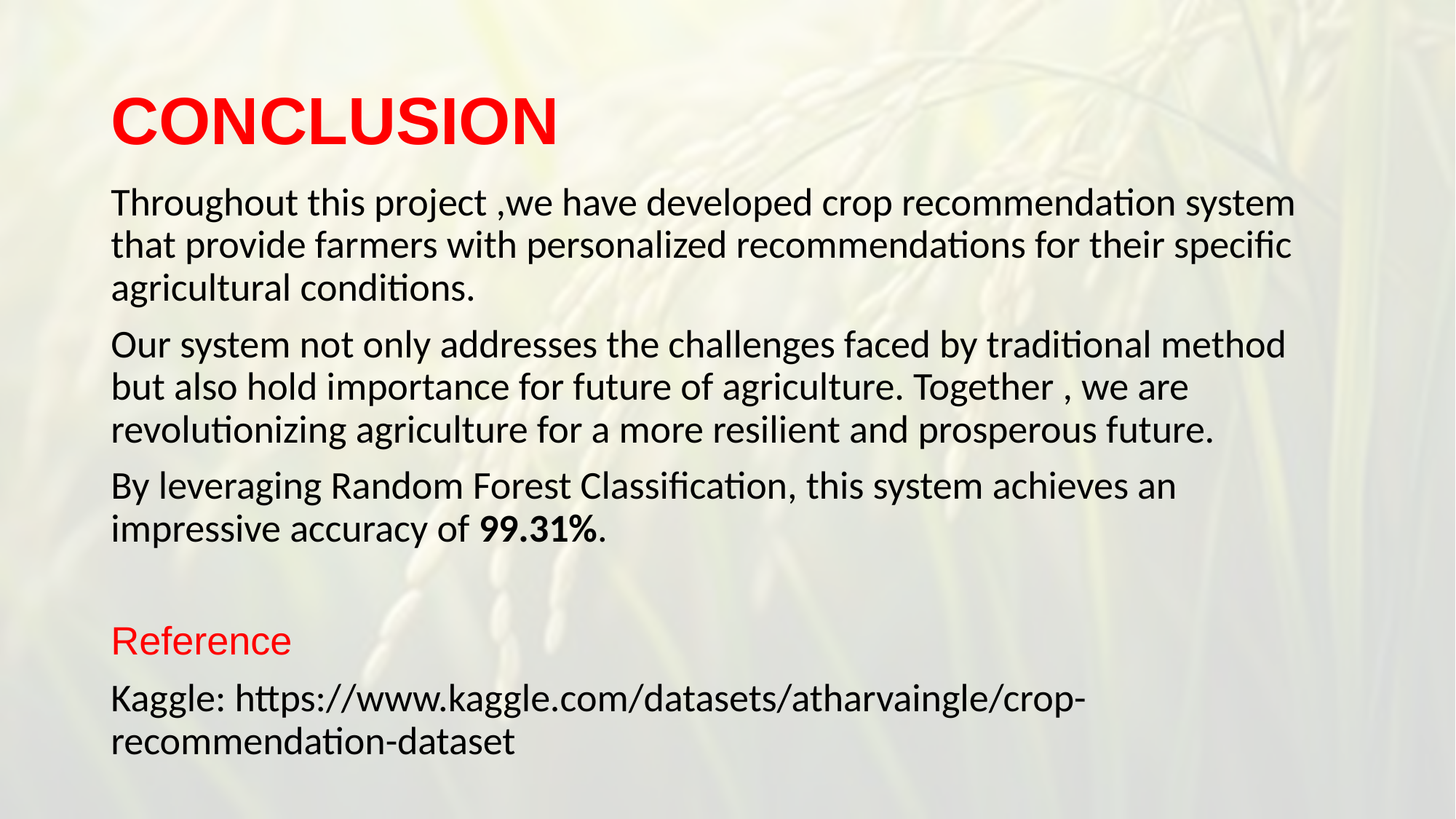

# CONCLUSION
Throughout this project ,we have developed crop recommendation system that provide farmers with personalized recommendations for their specific agricultural conditions.
Our system not only addresses the challenges faced by traditional method but also hold importance for future of agriculture. Together , we are revolutionizing agriculture for a more resilient and prosperous future.
By leveraging Random Forest Classification, this system achieves an impressive accuracy of 99.31%.

Reference
Kaggle: https://www.kaggle.com/datasets/atharvaingle/crop-recommendation-dataset